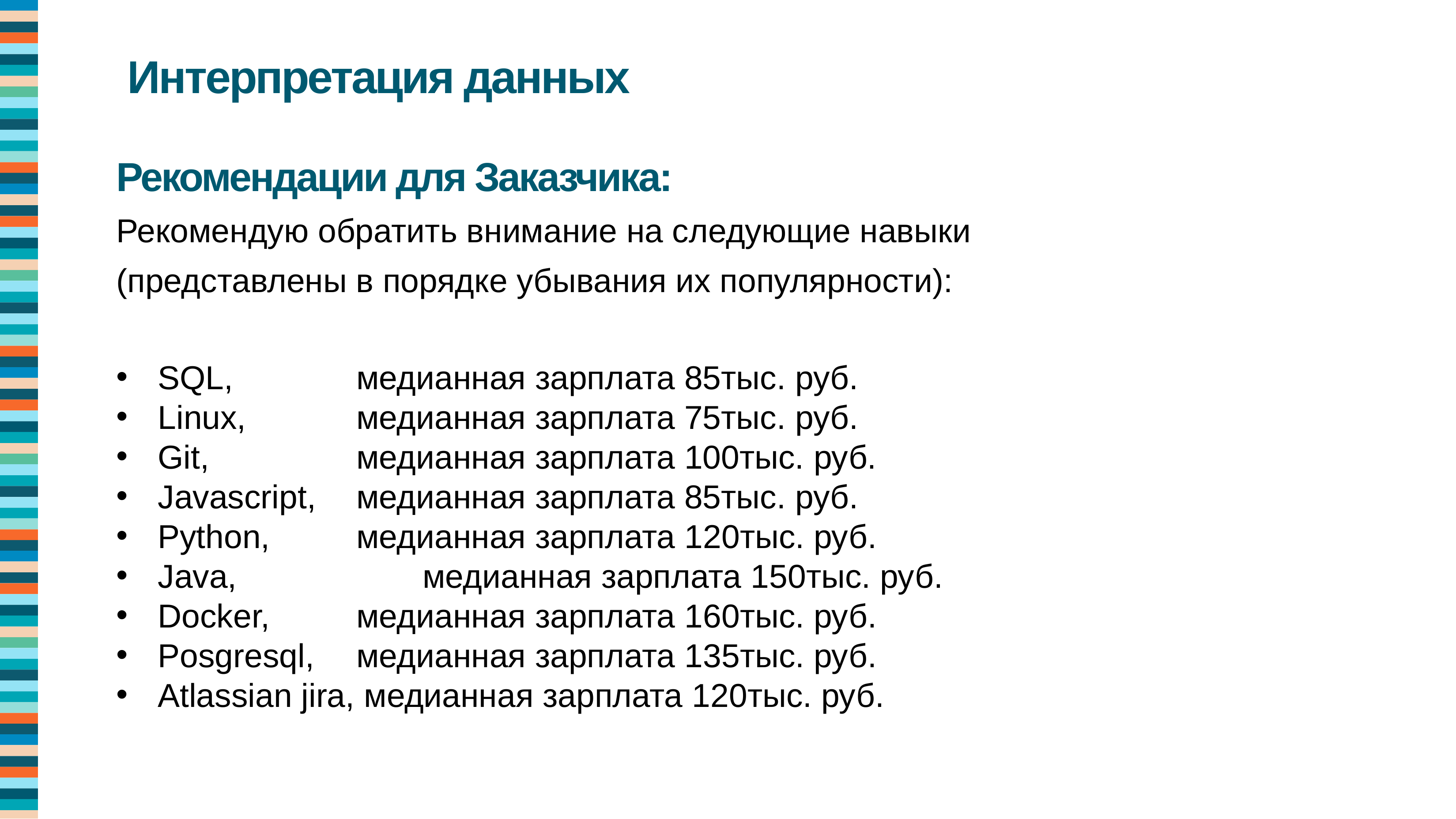

Интерпретация данных
Рекомендации для Заказчика:
Рекомендую обратить внимание на следующие навыки
(представлены в порядке убывания их популярности):

SQL,            	медианная зарплата 85тыс. руб.
Linux,          	медианная зарплата 75тыс. руб.
Git, 		   	медианная зарплата 100тыс. руб.
Javascript, 	медианная зарплата 85тыс. руб.
Python,	   	медианная зарплата 120тыс. руб.
Java,		   	медианная зарплата 150тыс. руб.
Docker, 	   	медианная зарплата 160тыс. руб.
Posgresql,  	медианная зарплата 135тыс. руб.
Atlassian jira, медианная зарплата 120тыс. руб.